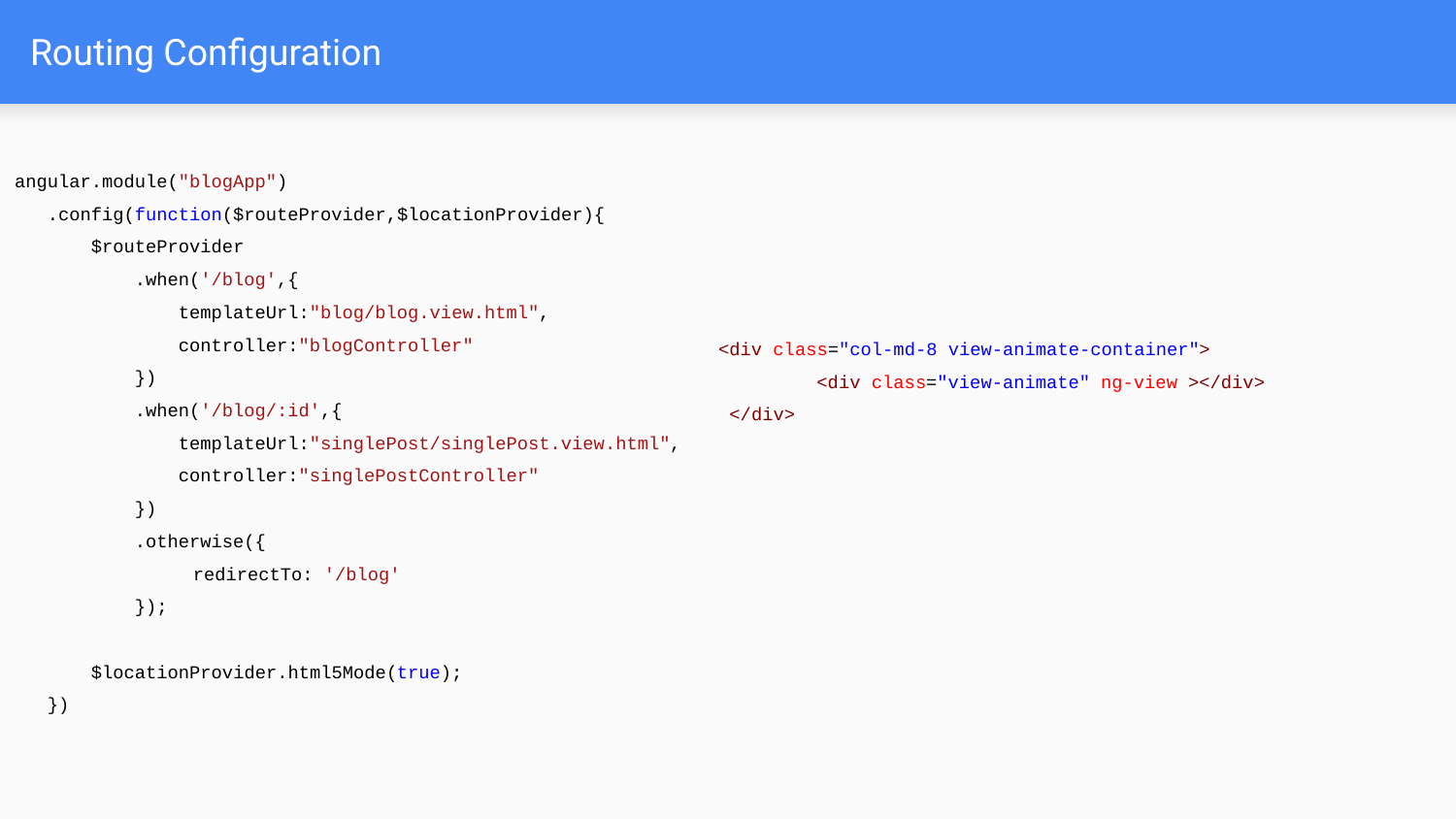

# Routing Configuration
angular.module("blogApp")
   .config(function($routeProvider,$locationProvider){
       $routeProvider
           .when('/blog',{
               templateUrl:"blog/blog.view.html",
               controller:"blogController"
           })
           .when('/blog/:id',{
               templateUrl:"singlePost/singlePost.view.html",
               controller:"singlePostController"
           })
           .otherwise({
         	   redirectTo: '/blog'
           });

       $locationProvider.html5Mode(true);
   })

<div class="col-md-8 view-animate-container">
         <div class="view-animate" ng-view ></div>
 </div>